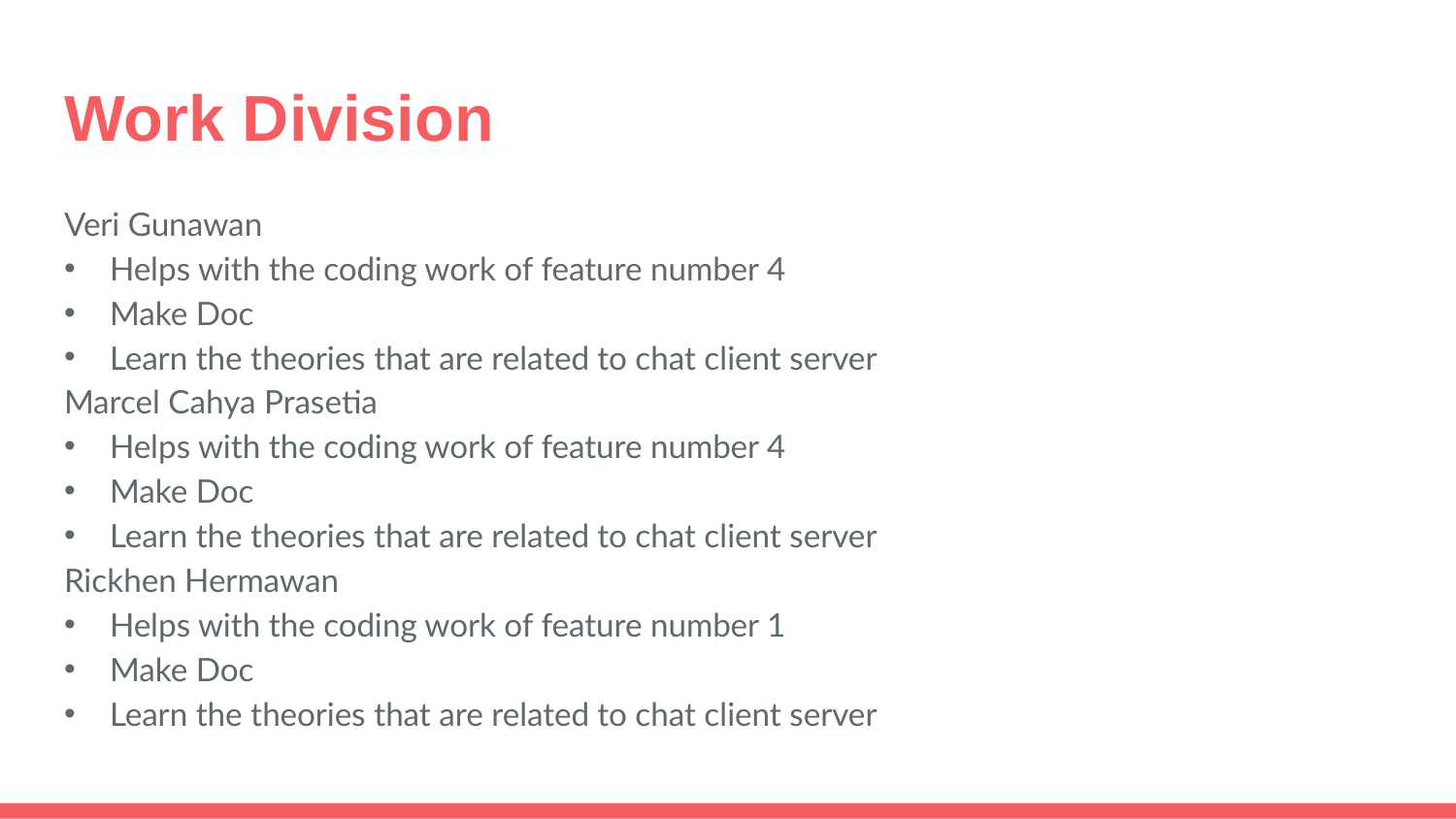

# Work Division
Veri Gunawan
Helps with the coding work of feature number 4
Make Doc
Learn the theories that are related to chat client server
Marcel Cahya Prasetia
Helps with the coding work of feature number 4
Make Doc
Learn the theories that are related to chat client server
Rickhen Hermawan
Helps with the coding work of feature number 1
Make Doc
Learn the theories that are related to chat client server